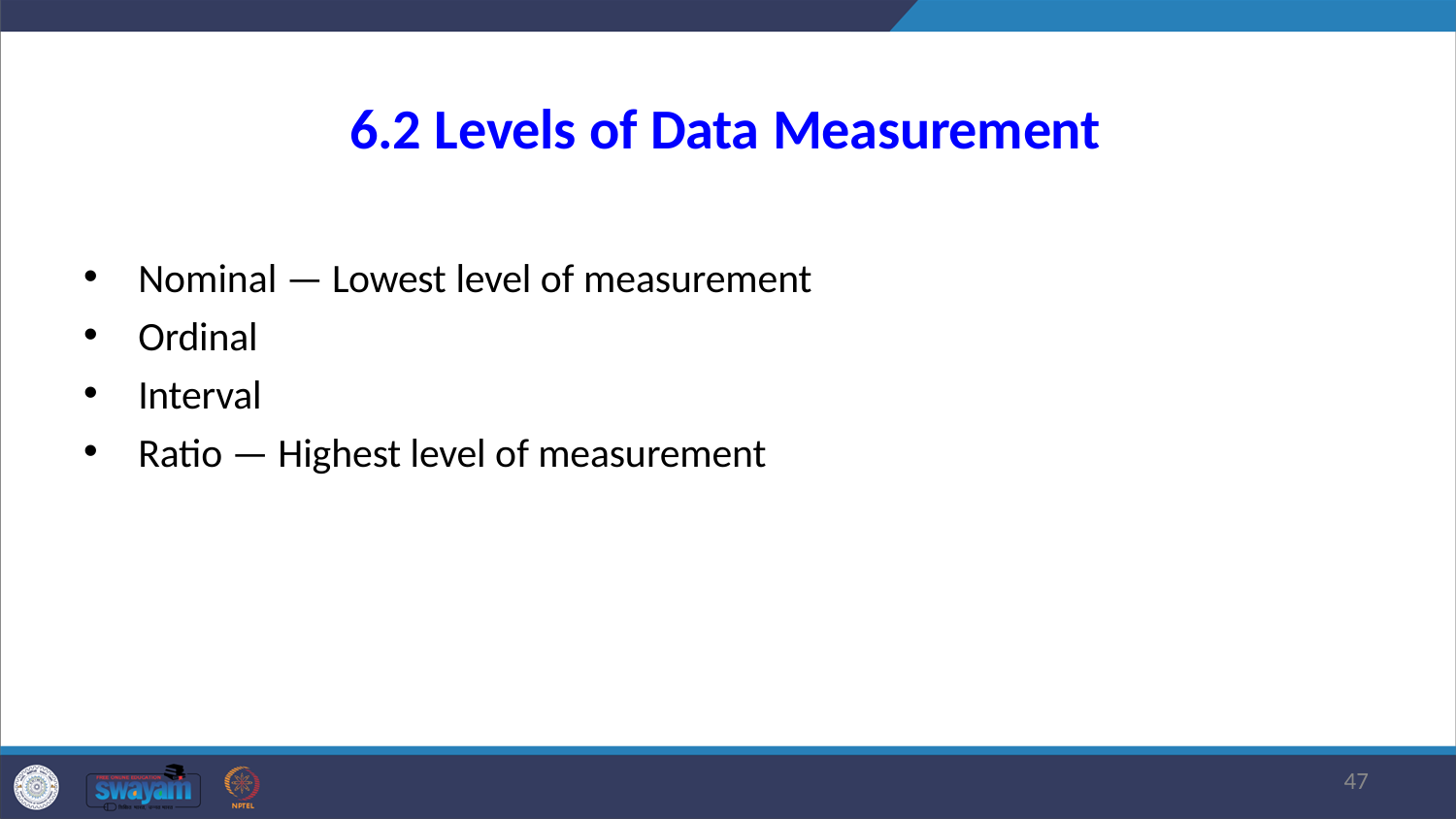

# 6.2 Levels of Data Measurement
Nominal — Lowest level of measurement
Ordinal
Interval
Ratio — Highest level of measurement
47